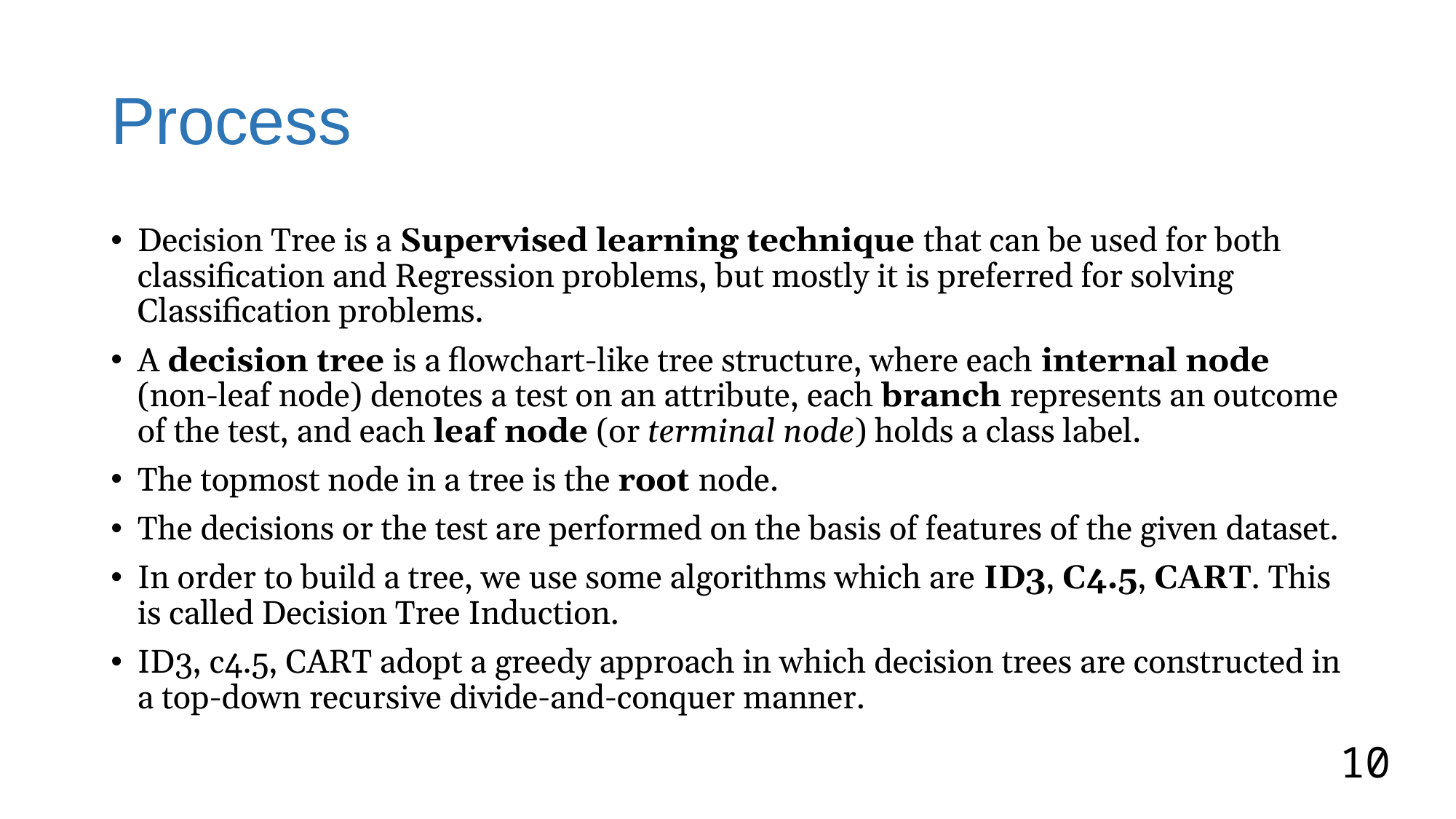

# Process
Decision Tree is a Supervised learning technique that can be used for both classification and Regression problems, but mostly it is preferred for solving Classification problems.
A decision tree is a flowchart-like tree structure, where each internal node (non-leaf node) denotes a test on an attribute, each branch represents an outcome of the test, and each leaf node (or terminal node) holds a class label.
The topmost node in a tree is the root node.
The decisions or the test are performed on the basis of features of the given dataset.
In order to build a tree, we use some algorithms which are ID3, C4.5, CART. This is called Decision Tree Induction.
ID3, c4.5, CART adopt a greedy approach in which decision trees are constructed in a top-down recursive divide-and-conquer manner.

10